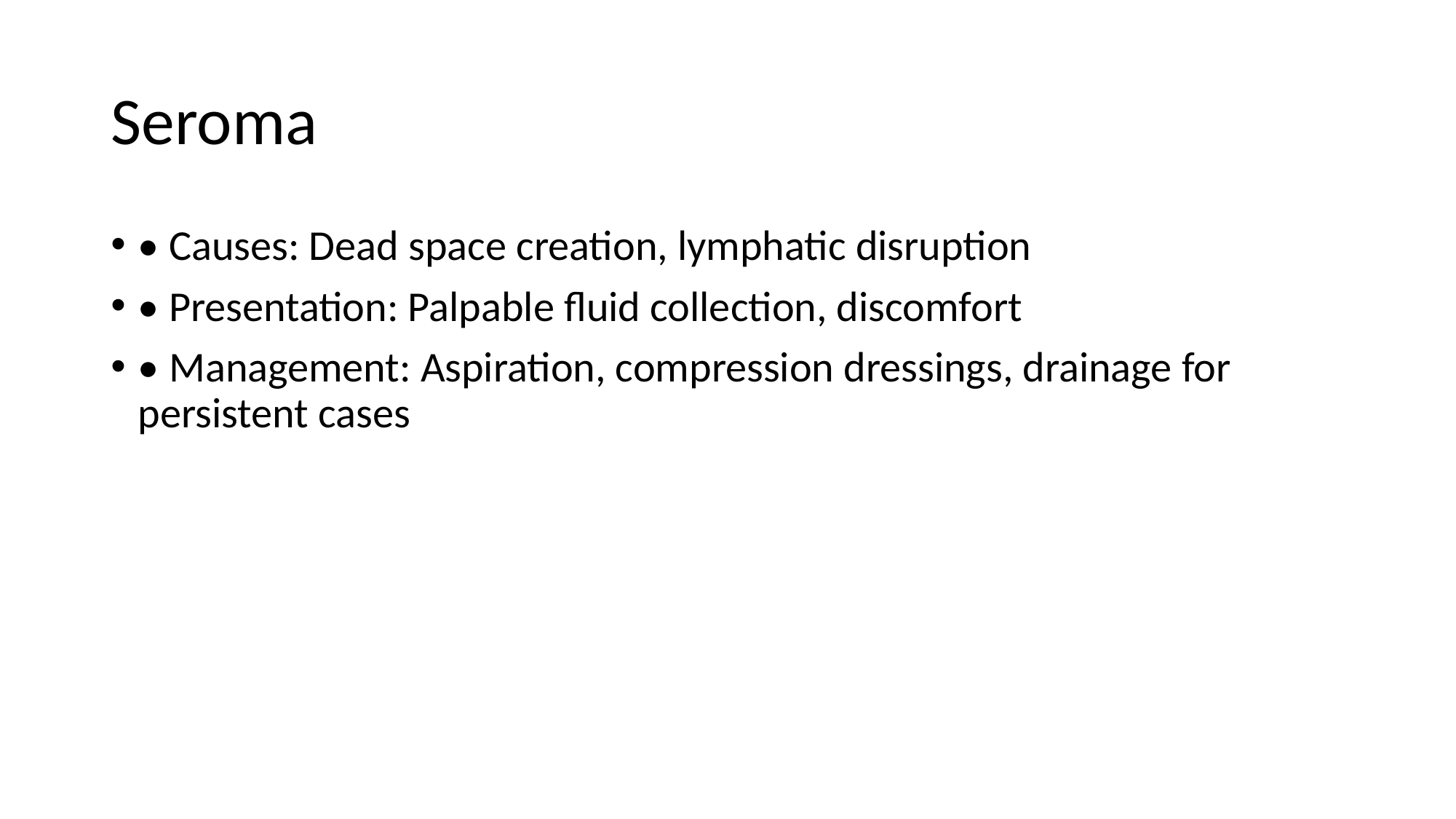

# Seroma
• Causes: Dead space creation, lymphatic disruption
• Presentation: Palpable fluid collection, discomfort
• Management: Aspiration, compression dressings, drainage for persistent cases